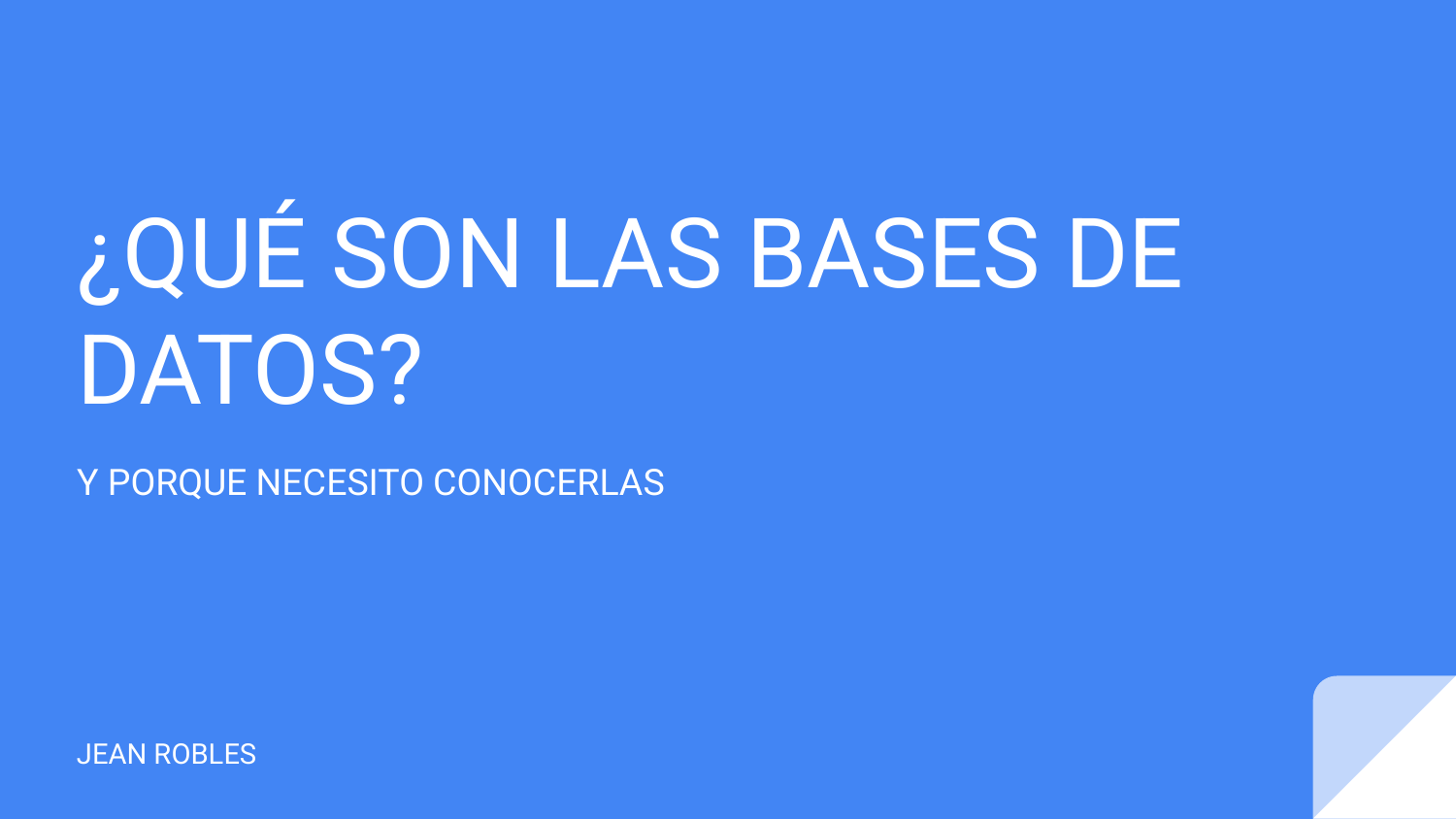

# ¿QUÉ SON LAS BASES DE DATOS?
Y PORQUE NECESITO CONOCERLAS
JEAN ROBLES